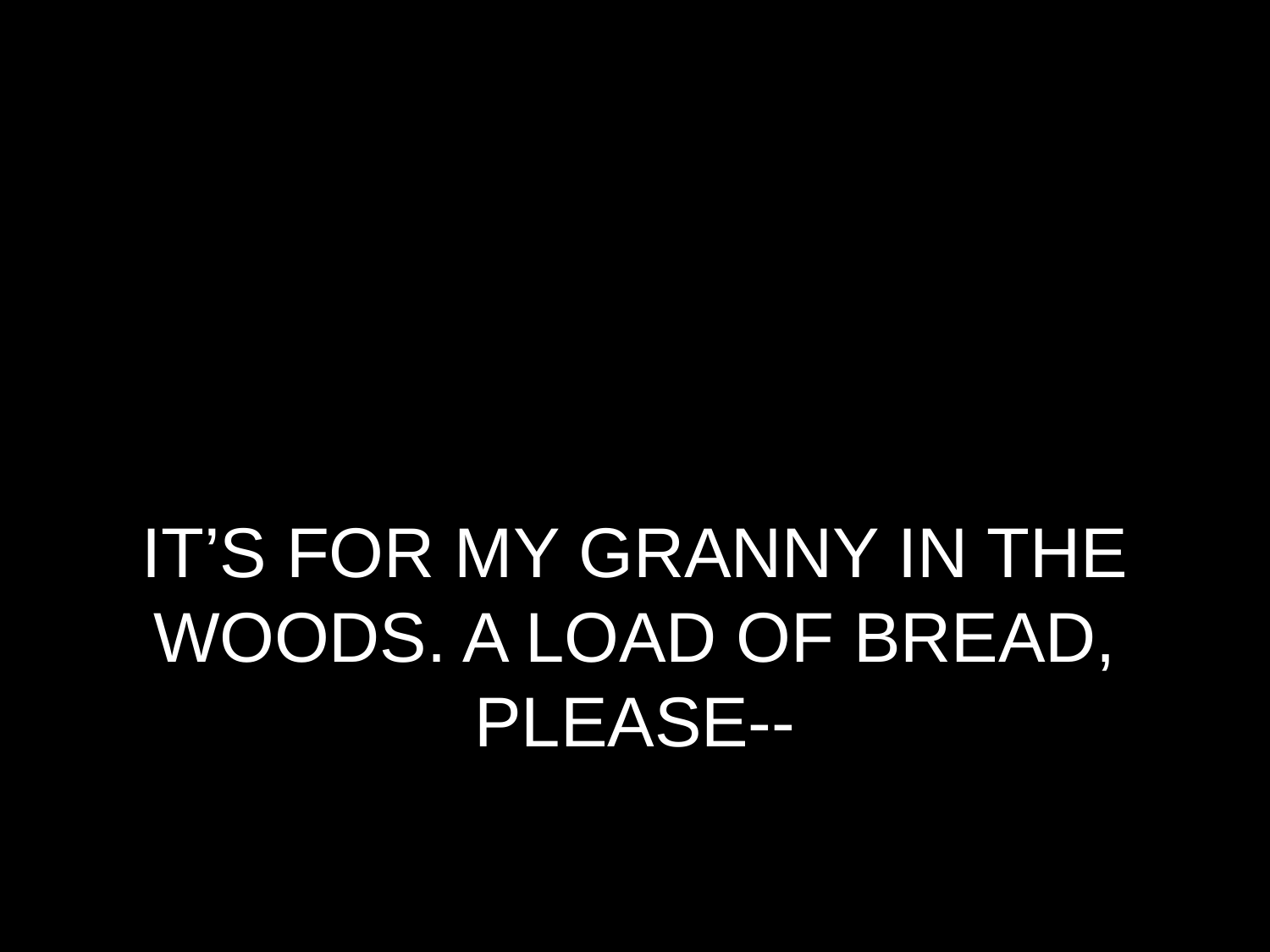

# IT’S FOR MY GRANNY IN THE WOODS. A LOAD OF BREAD, PLEASE--